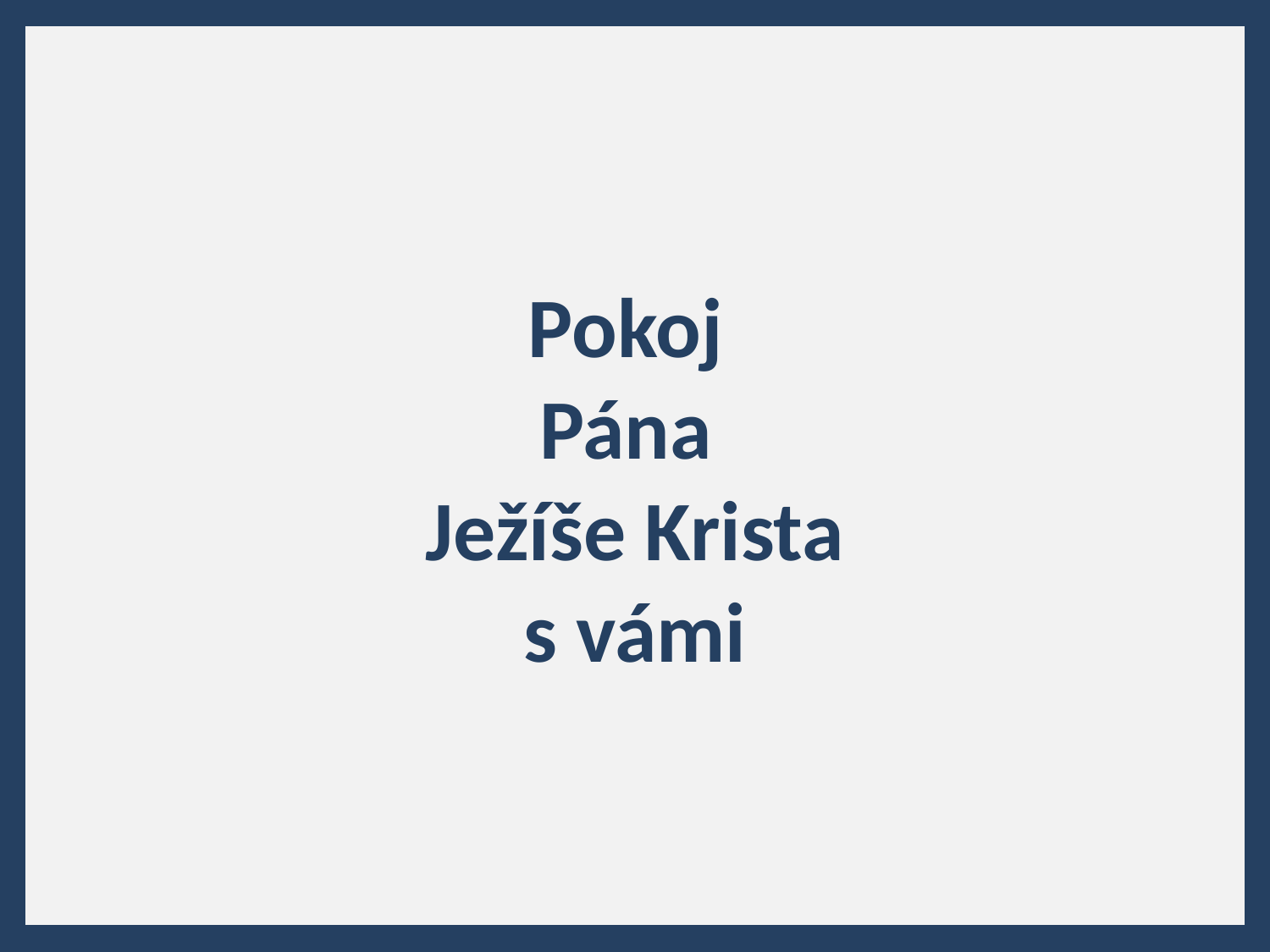

# Pokoj Pána Ježíše Krista s vámi